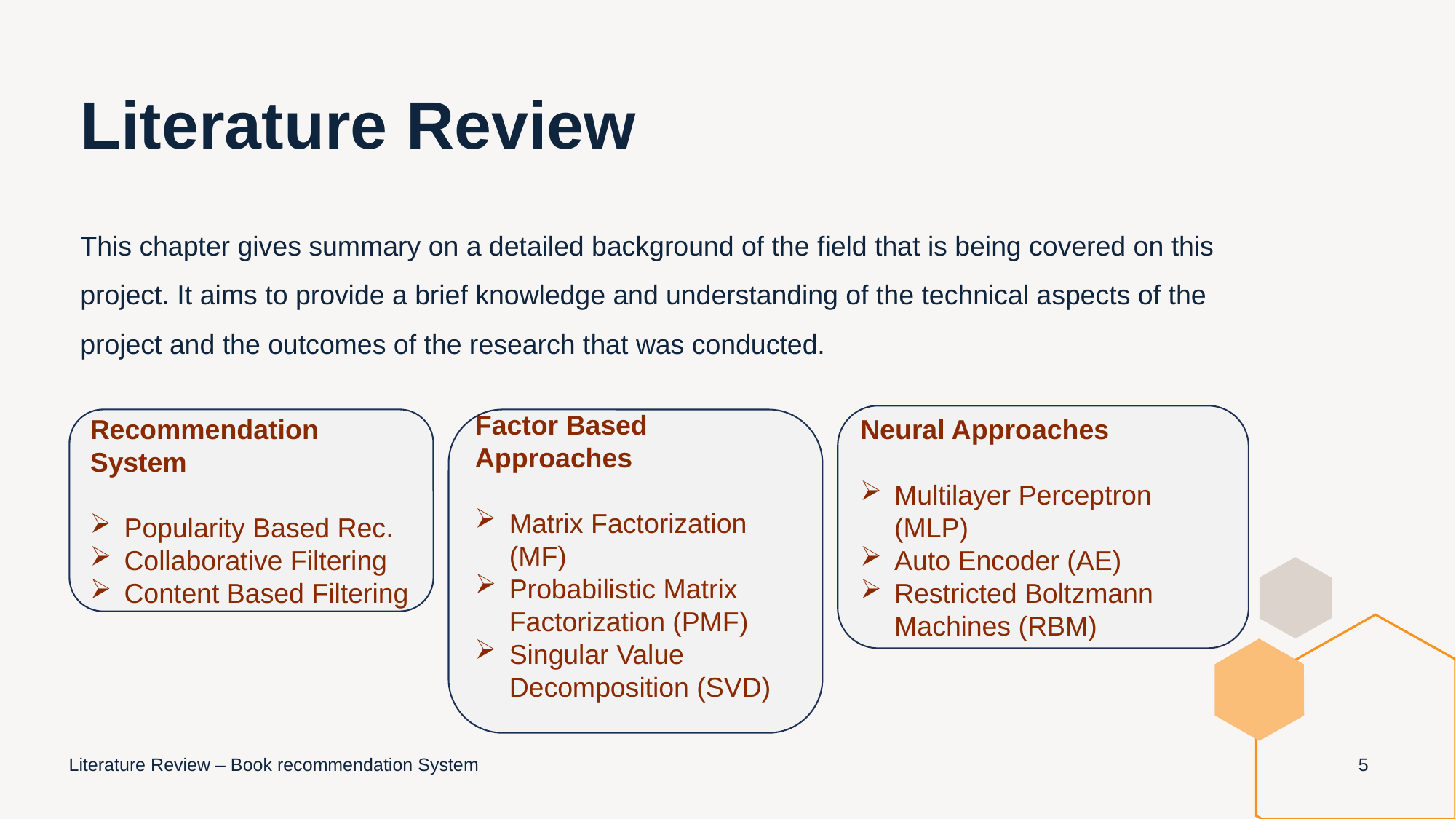

# Literature Review
This chapter gives summary on a detailed background of the field that is being covered on this project. It aims to provide a brief knowledge and understanding of the technical aspects of the project and the outcomes of the research that was conducted.

Neural Approaches

Multilayer Perceptron (MLP)
Auto Encoder (AE)
Restricted Boltzmann Machines (RBM)
Factor Based Approaches

Matrix Factorization (MF)
Probabilistic Matrix Factorization (PMF)
Singular Value Decomposition (SVD)

Recommendation System

Popularity Based Rec.
Collaborative Filtering
Content Based Filtering
Literature Review – Book recommendation System
5